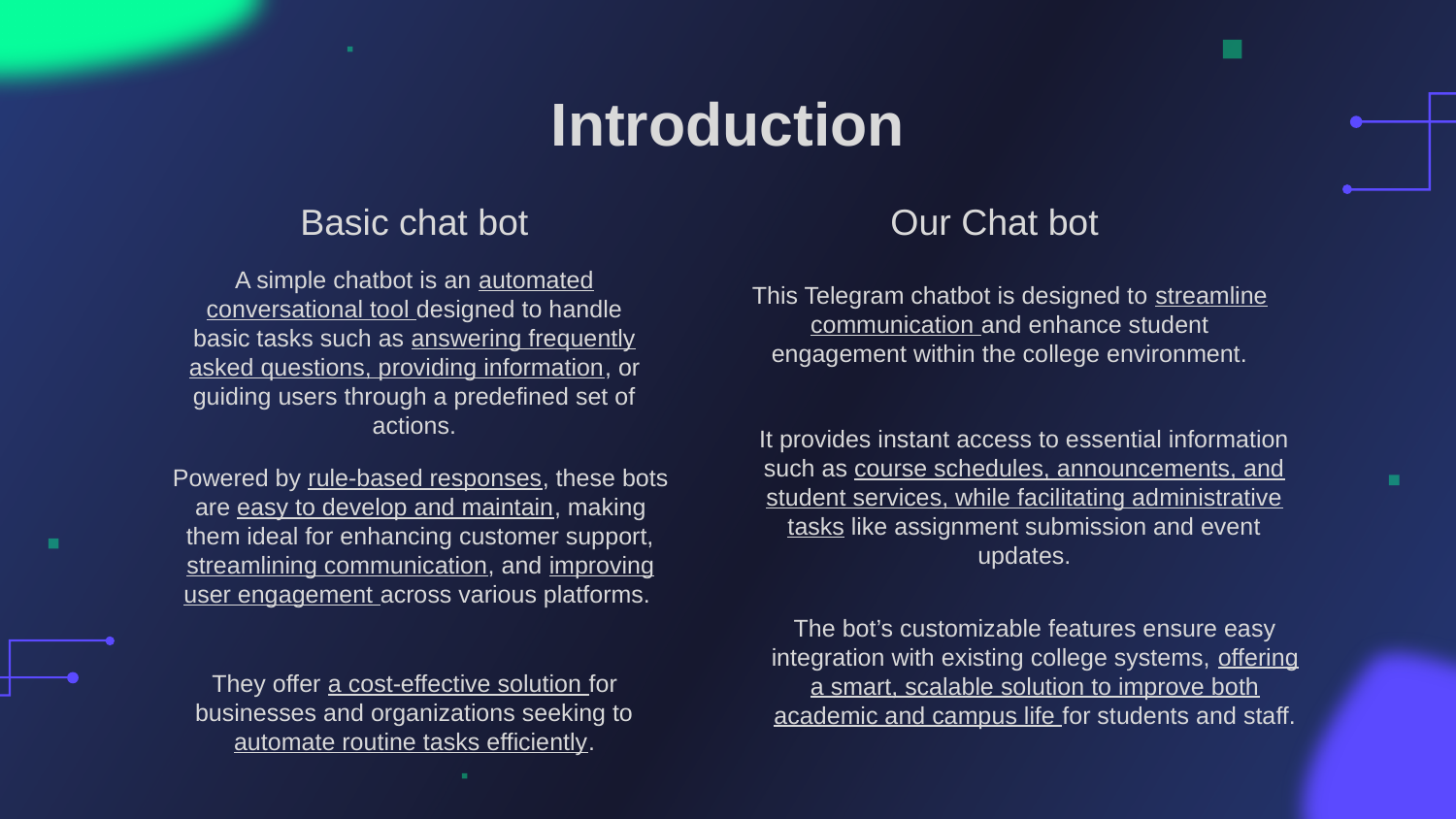

# Introduction
Basic chat bot
Our Chat bot
A simple chatbot is an automated conversational tool designed to handle basic tasks such as answering frequently asked questions, providing information, or guiding users through a predefined set of actions.
This Telegram chatbot is designed to streamline communication and enhance student engagement within the college environment.
It provides instant access to essential information such as course schedules, announcements, and student services, while facilitating administrative tasks like assignment submission and event updates.
Powered by rule-based responses, these bots are easy to develop and maintain, making them ideal for enhancing customer support, streamlining communication, and improving user engagement across various platforms.
The bot’s customizable features ensure easy integration with existing college systems, offering a smart, scalable solution to improve both academic and campus life for students and staff.
They offer a cost-effective solution for businesses and organizations seeking to automate routine tasks efficiently.